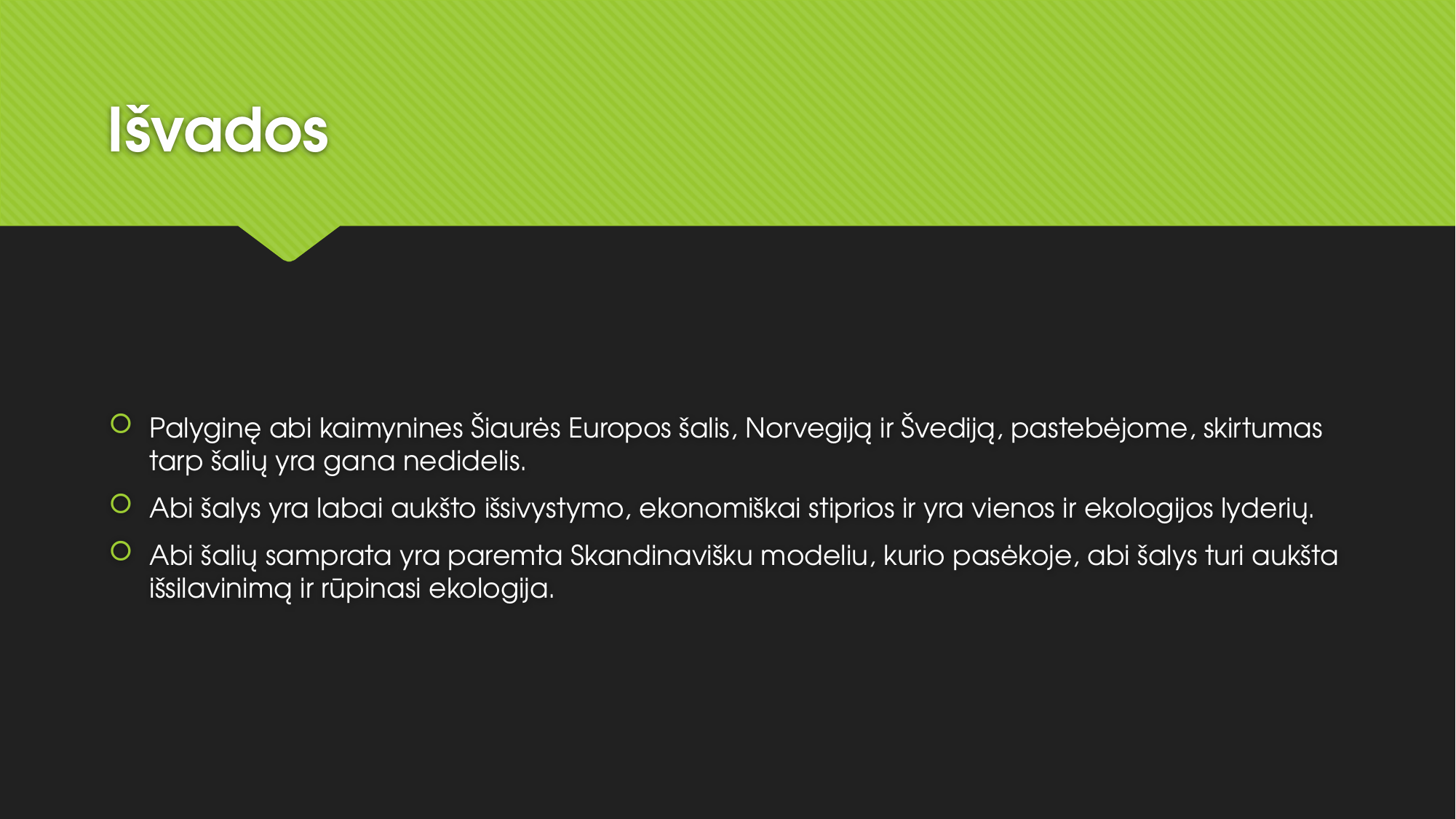

# Išvados
Palyginę abi kaimynines Šiaurės Europos šalis, Norvegiją ir Švediją, pastebėjome, skirtumas tarp šalių yra gana nedidelis.
Abi šalys yra labai aukšto išsivystymo, ekonomiškai stiprios ir yra vienos ir ekologijos lyderių.
Abi šalių samprata yra paremta Skandinavišku modeliu, kurio pasėkoje, abi šalys turi aukšta išsilavinimą ir rūpinasi ekologija.